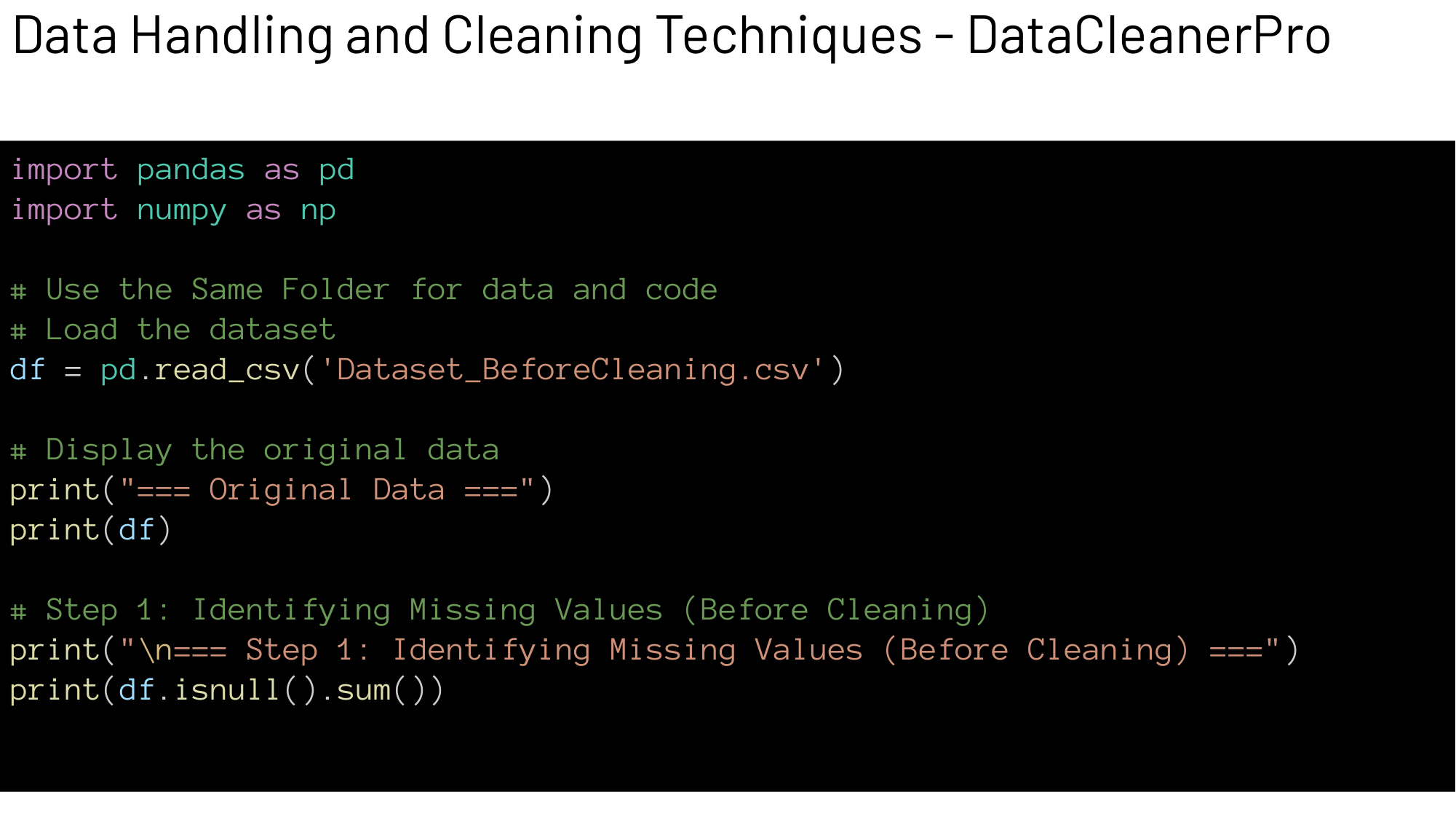

# Data Handling and Cleaning Techniques - DataCleanerPro
import pandas as pd
import numpy as np
# Use the Same Folder for data and code
# Load the dataset
df = pd.read_csv('Dataset_BeforeCleaning.csv')
# Display the original data
print("=== Original Data ===")
print(df)
# Step 1: Identifying Missing Values (Before Cleaning)
print("\n=== Step 1: Identifying Missing Values (Before Cleaning) ===")
print(df.isnull().sum())